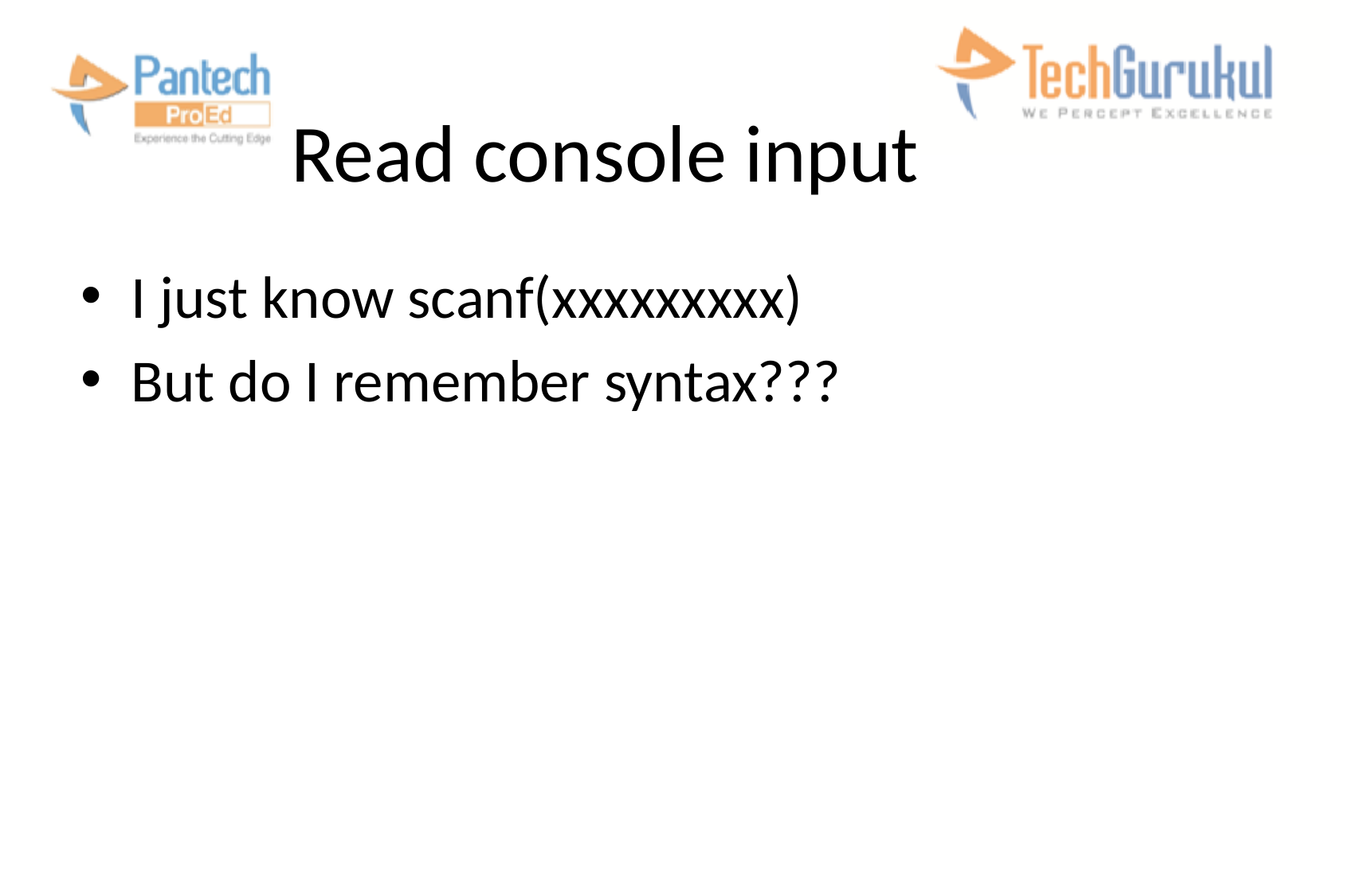

# Read console input
I just know scanf(xxxxxxxxx)
But do I remember syntax???